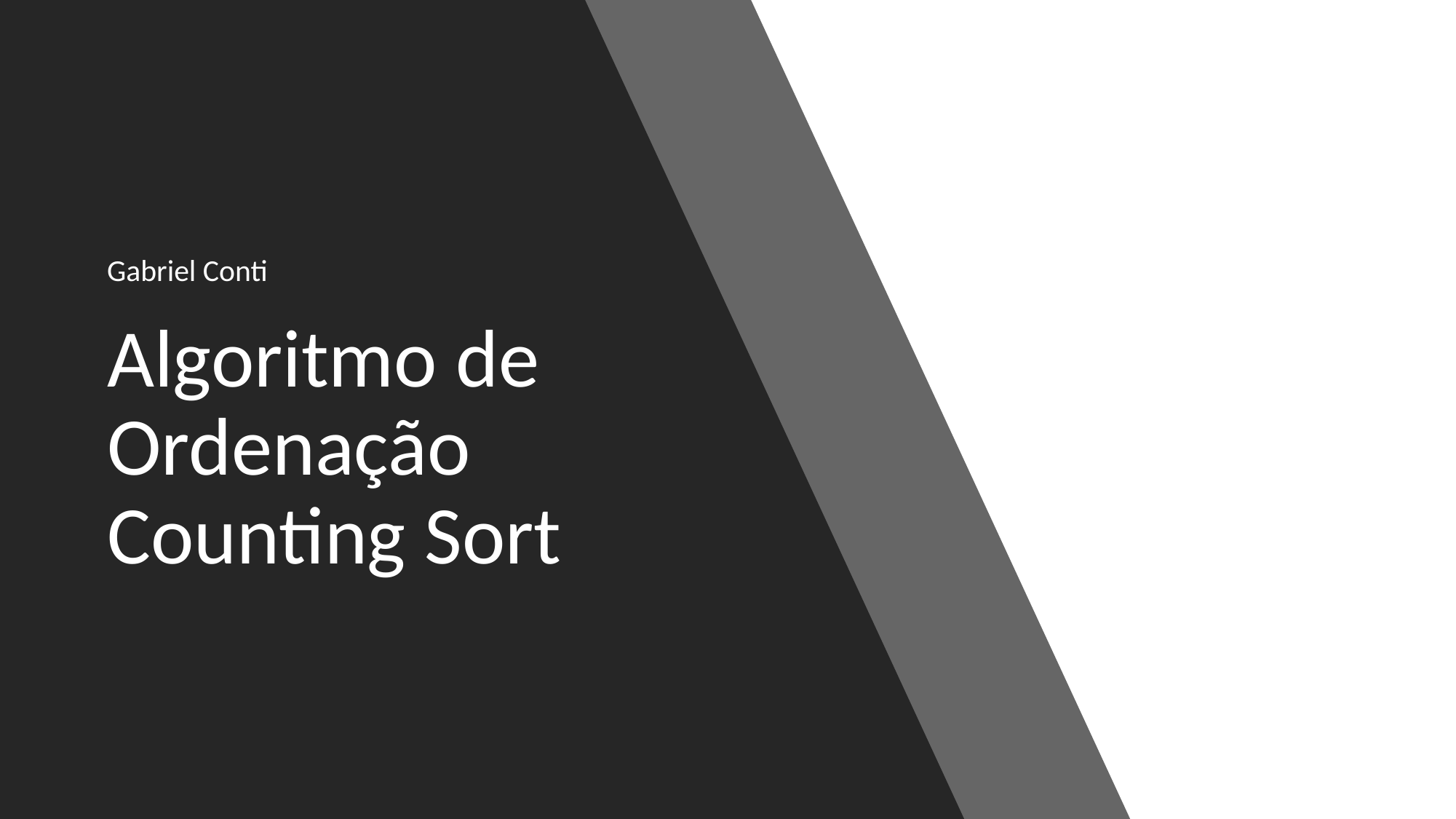

Gabriel Conti
# Algoritmo de Ordenação Counting Sort